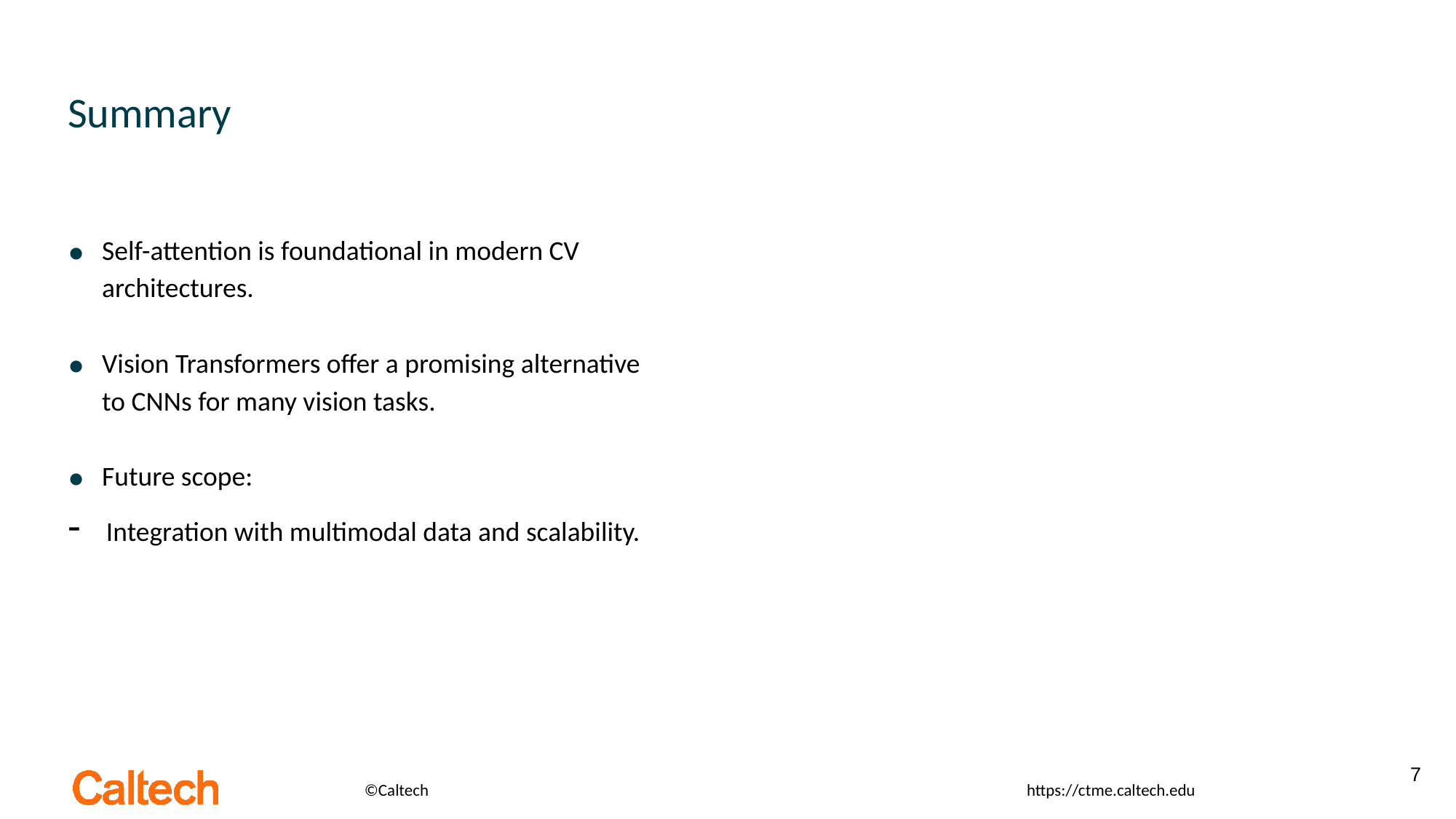

# Summary
Self-attention is foundational in modern CV architectures.

Vision Transformers offer a promising alternative to CNNs for many vision tasks.

Future scope:
-   Integration with multimodal data and scalability.
7